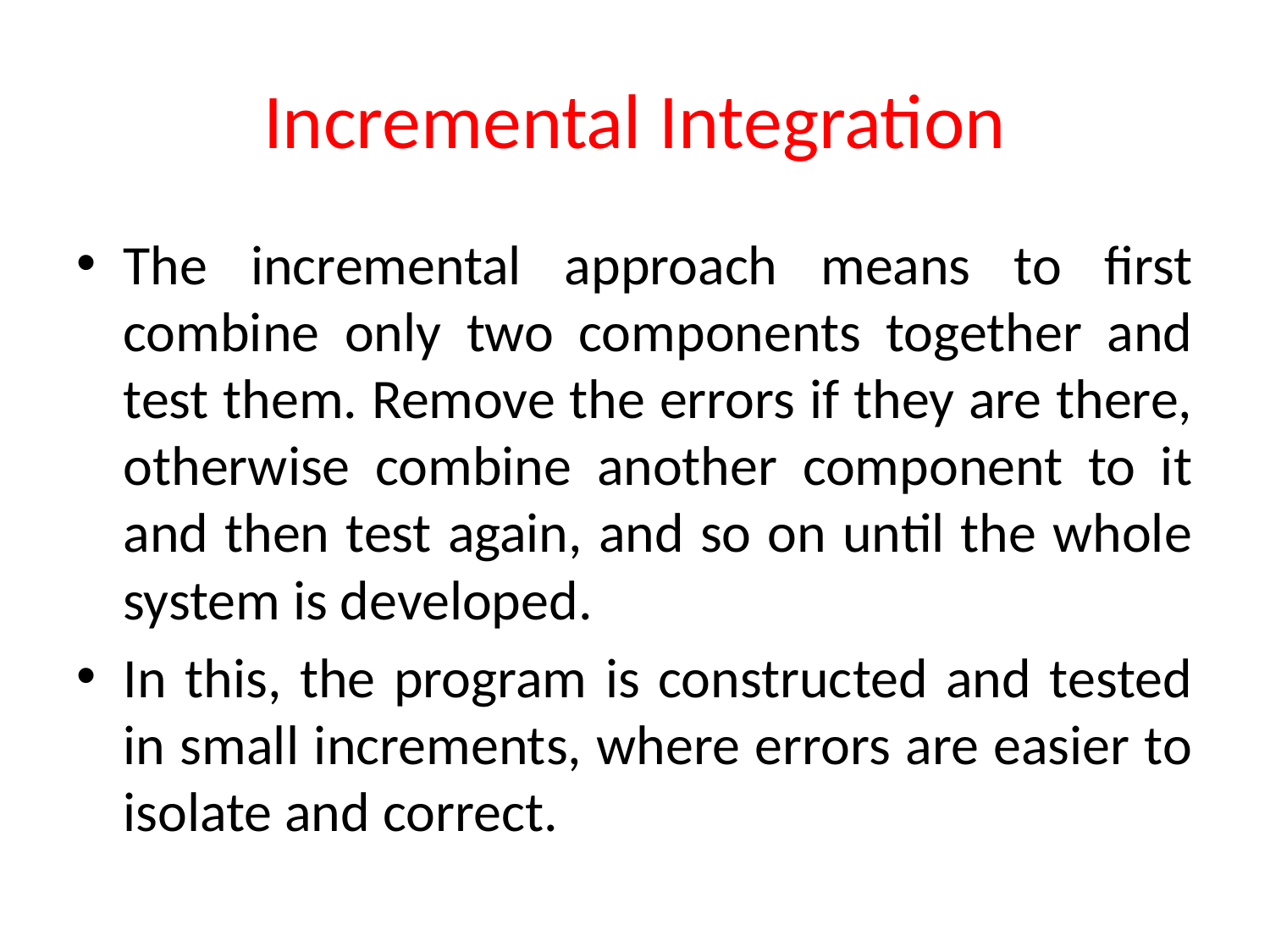

# Incremental Integration
The incremental approach means to first combine only two components together and test them. Remove the errors if they are there, otherwise combine another component to it and then test again, and so on until the whole system is developed.
In this, the program is constructed and tested in small increments, where errors are easier to isolate and correct.